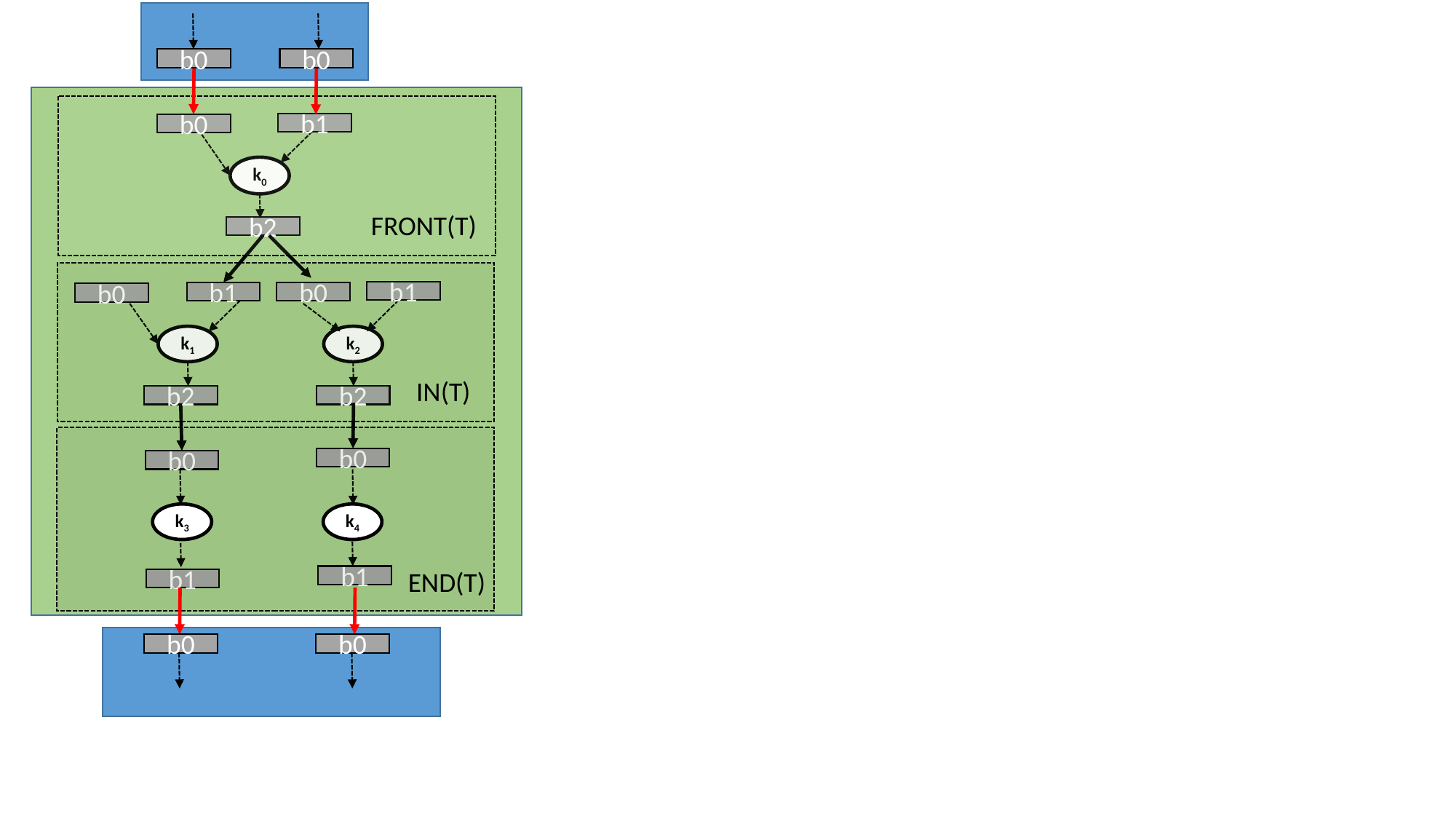

b0
b0

b1
b0
k0
FRONT(T)
b2

b1
b1
b0
b0
k1
k2
IN(T)
b2
b2

b0
b0
k3
k4
END(T)
b1
b1

b0
b0